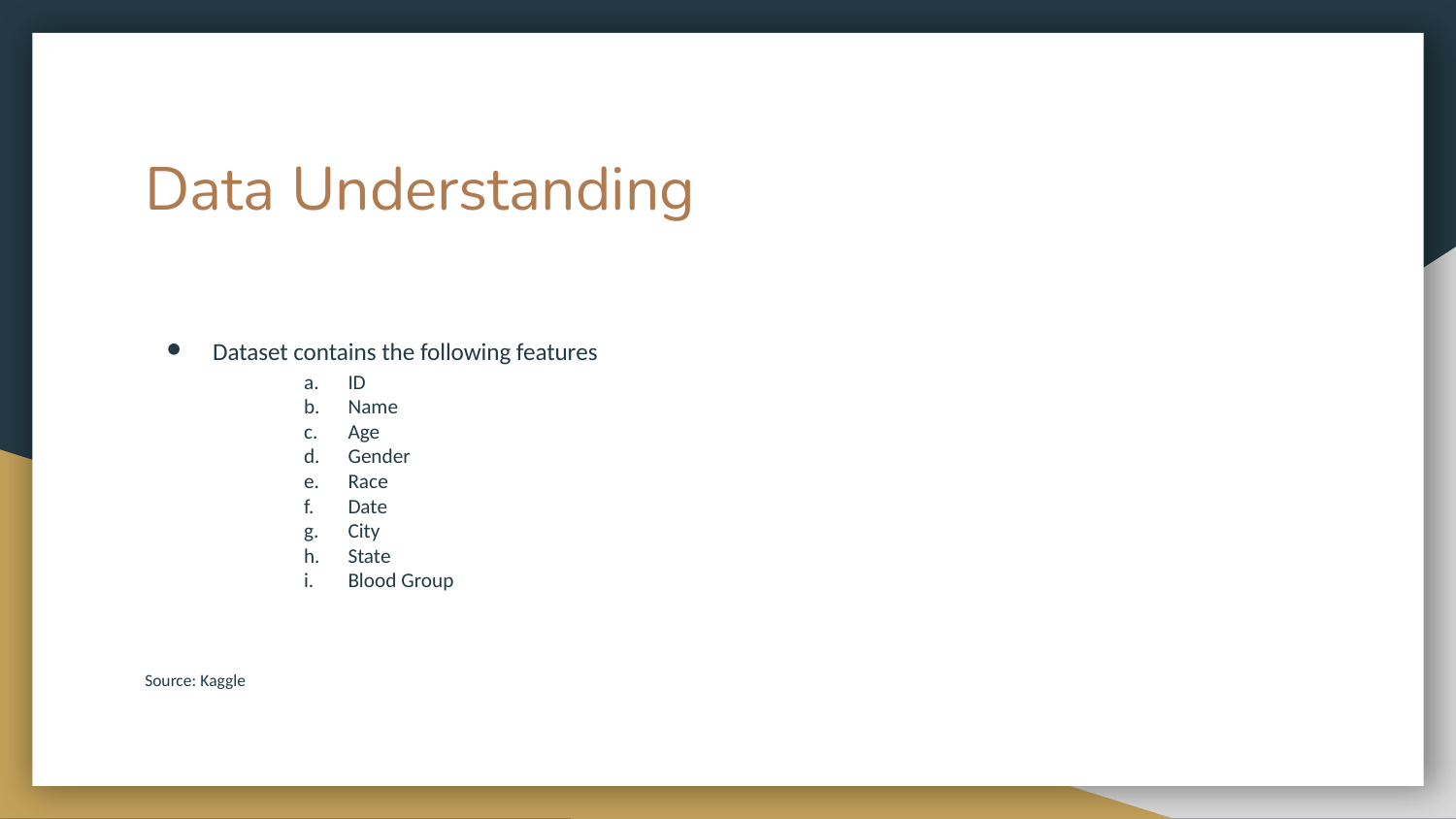

# Data Understanding
Dataset contains the following features
ID
Name
Age
Gender
Race
Date
City
State
Blood Group

Source: Kaggle